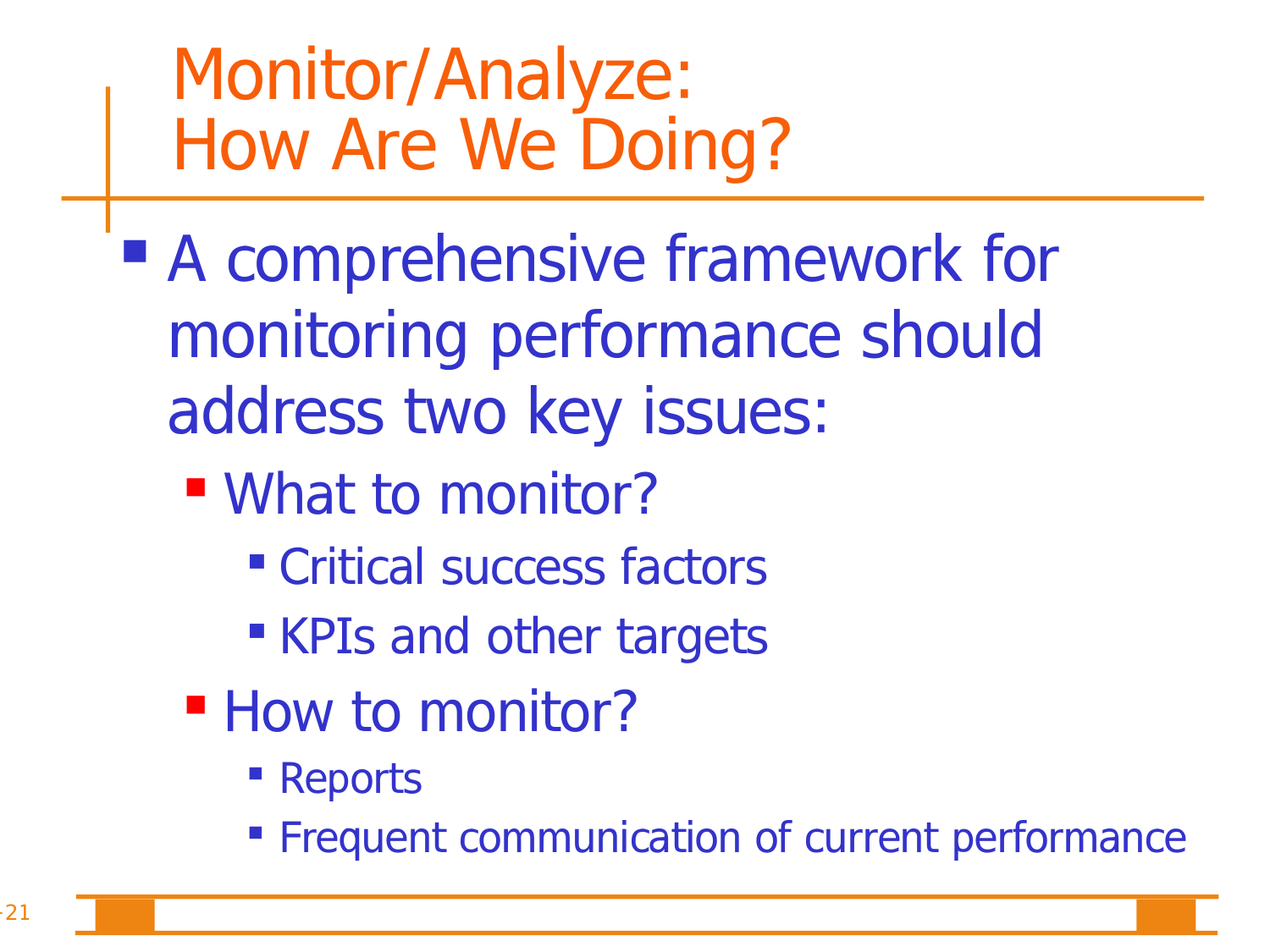

# Monitor/Analyze: How Are We Doing?
A comprehensive framework for monitoring performance should address two key issues:
What to monitor?
Critical success factors
KPIs and other targets
How to monitor?
Reports
Frequent communication of current performance